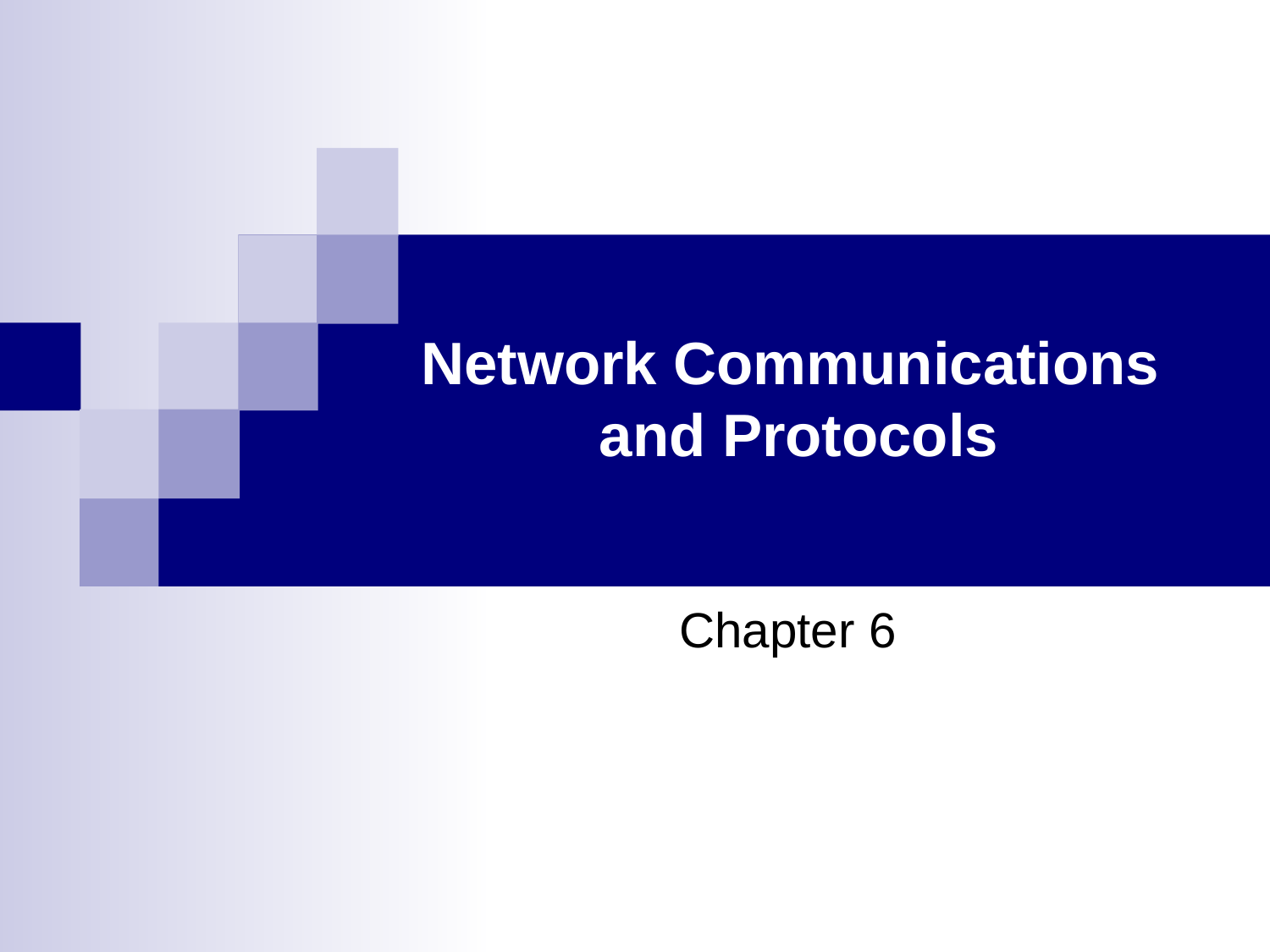

# Network Communications and Protocols
		Chapter 6